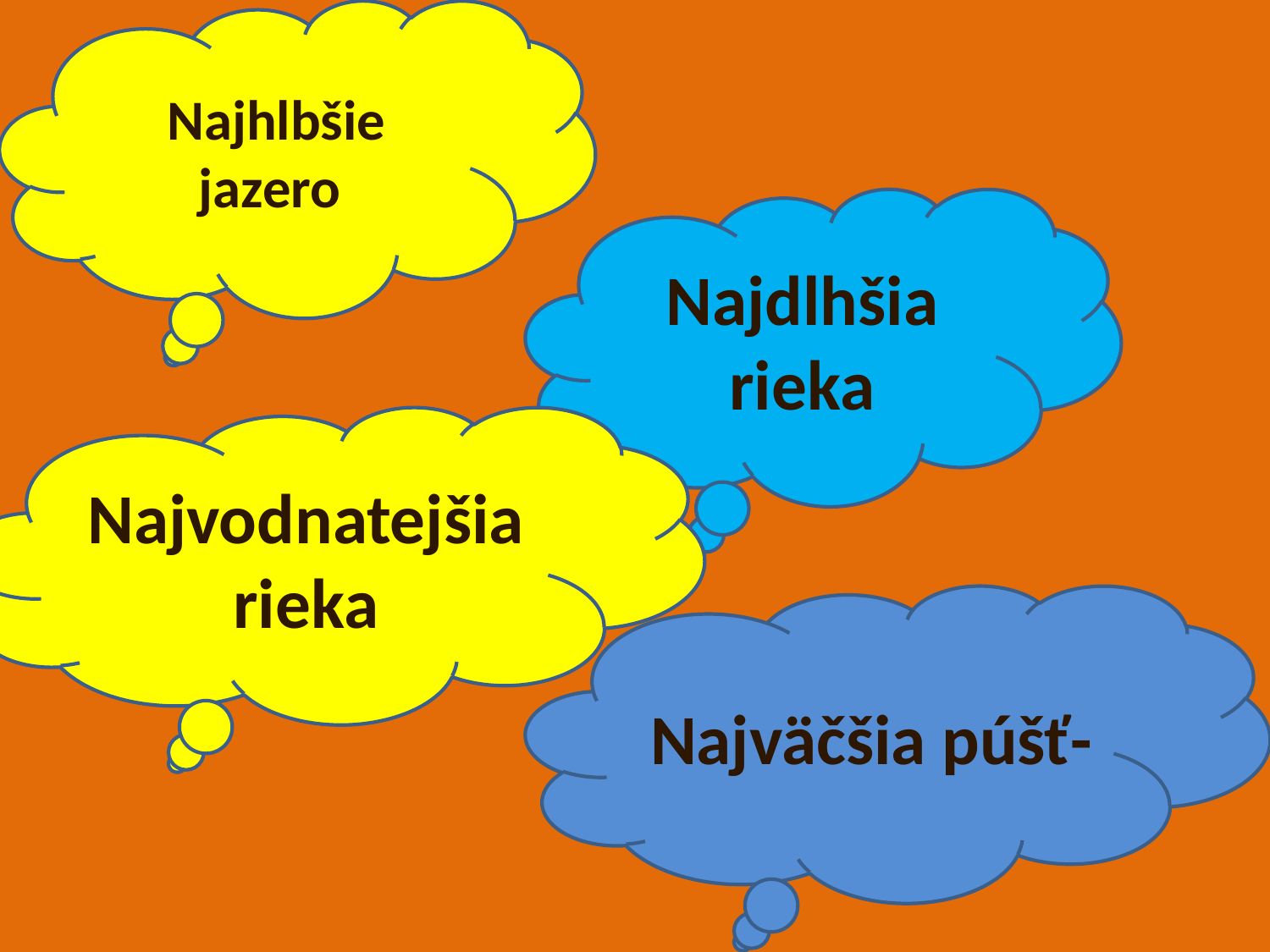

Najhlbšie jazero
#
Najdlhšia rieka

Najvodnatejšia rieka
Najväčšia púšť-